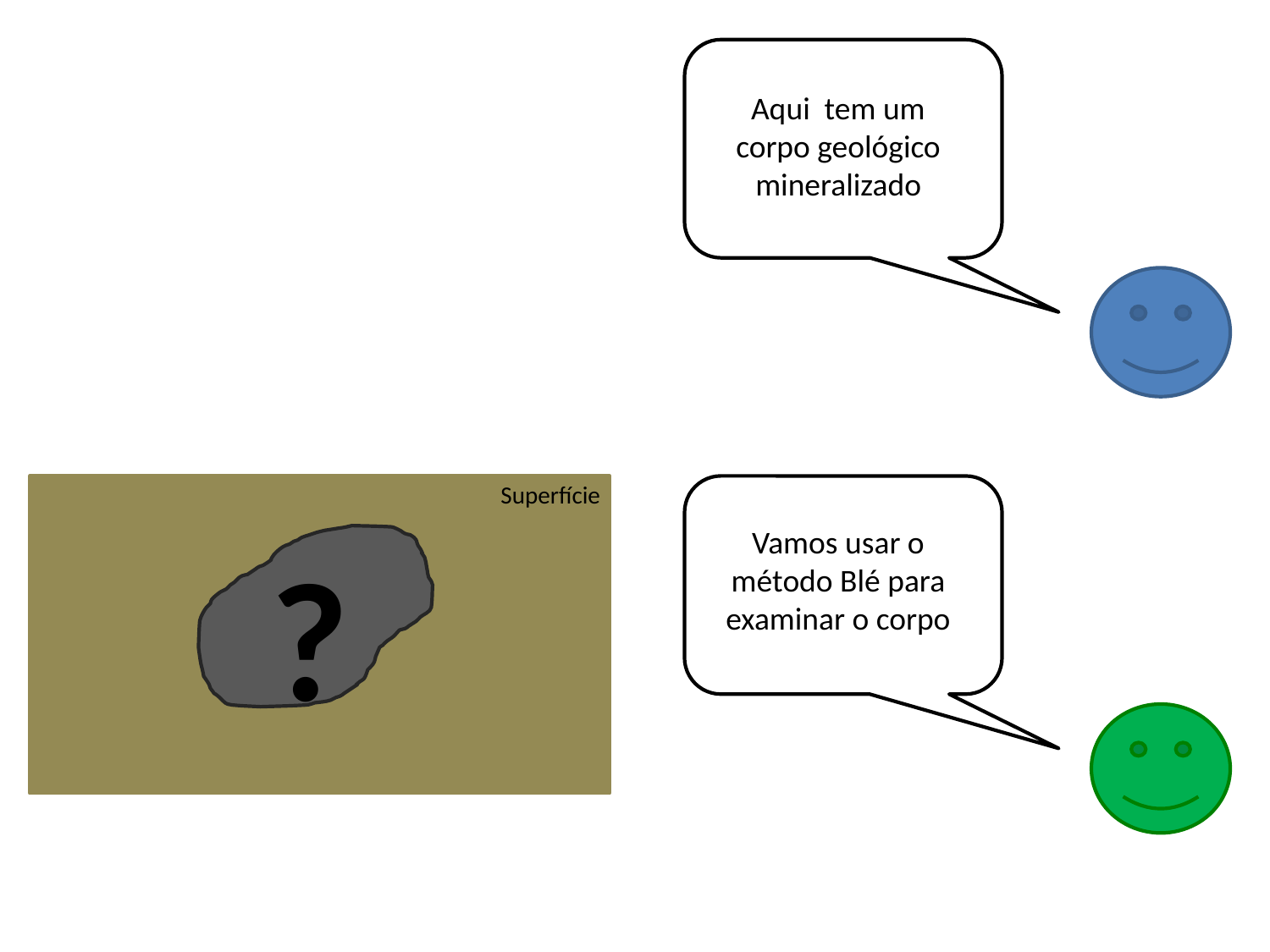

Aqui  tem um corpo geológico mineralizado

Superfície

Vamos usar o método Blé para examinar o corpo

?